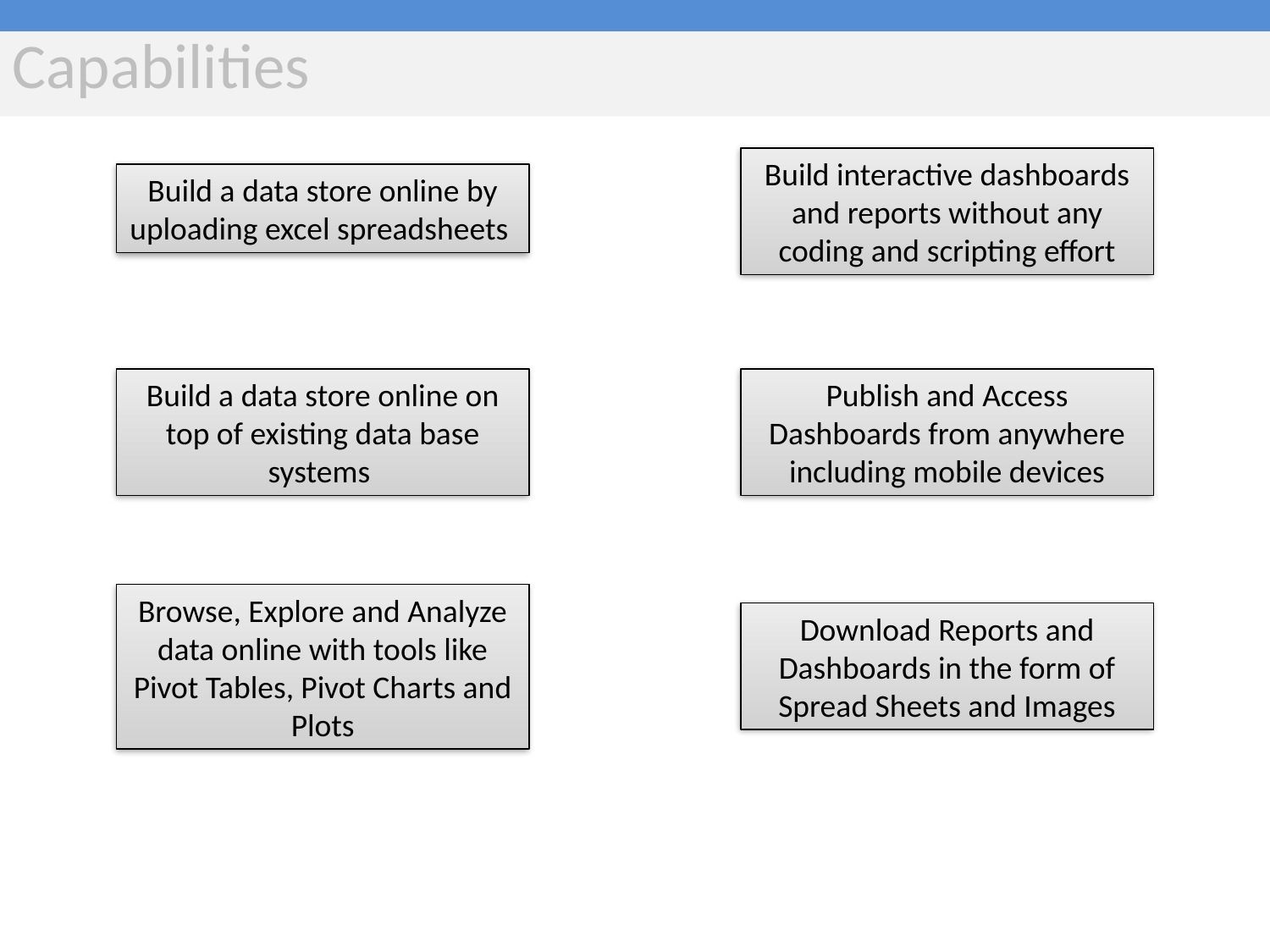

Capabilities
Build interactive dashboards and reports without any coding and scripting effort
Build a data store online by uploading excel spreadsheets
Build a data store online on top of existing data base systems
Publish and Access Dashboards from anywhere including mobile devices
Browse, Explore and Analyze data online with tools like Pivot Tables, Pivot Charts and Plots
Download Reports and Dashboards in the form of Spread Sheets and Images